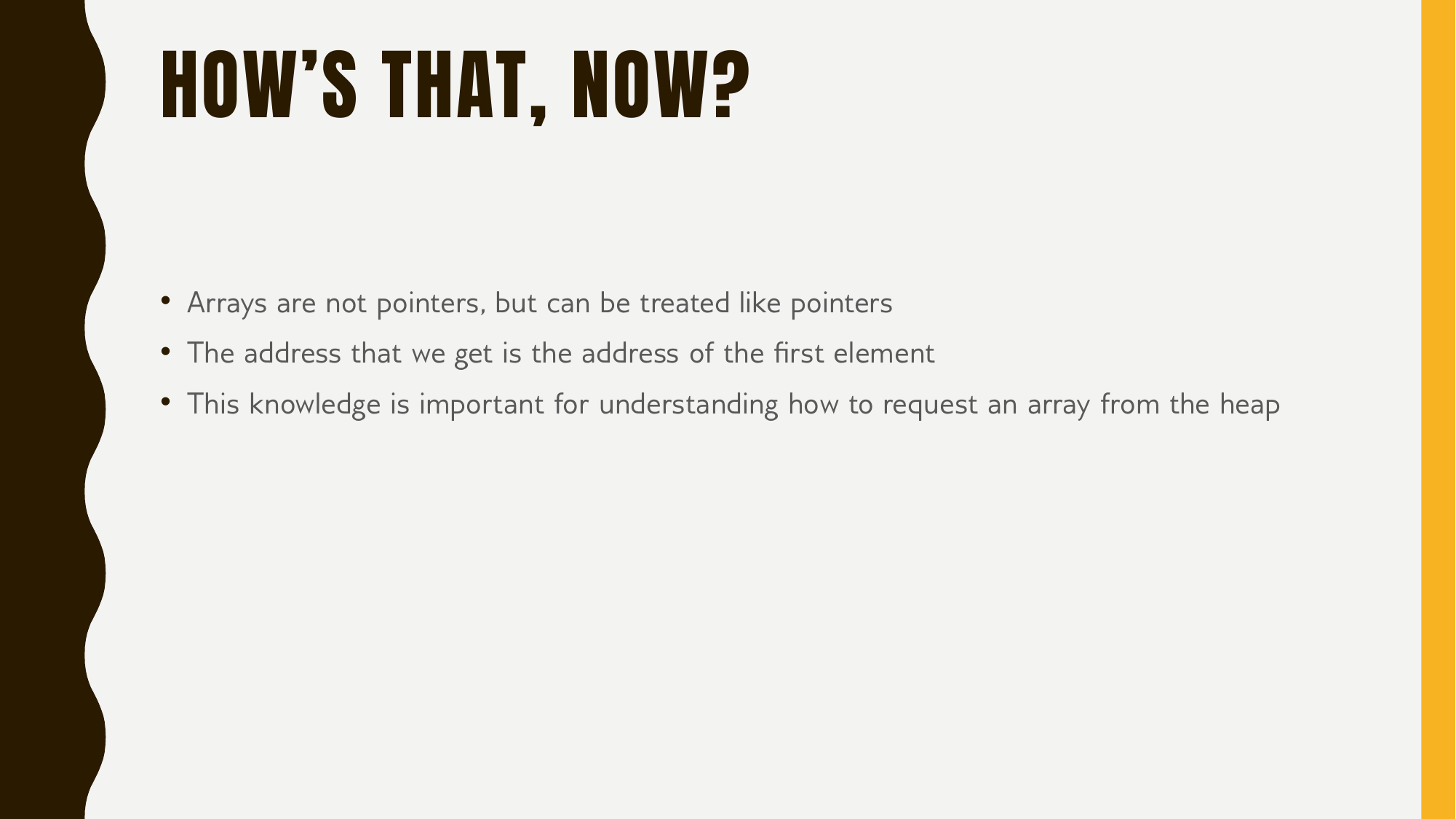

# How’s That, Now?
Arrays are not pointers, but can be treated like pointers
The address that we get is the address of the first element
This knowledge is important for understanding how to request an array from the heap